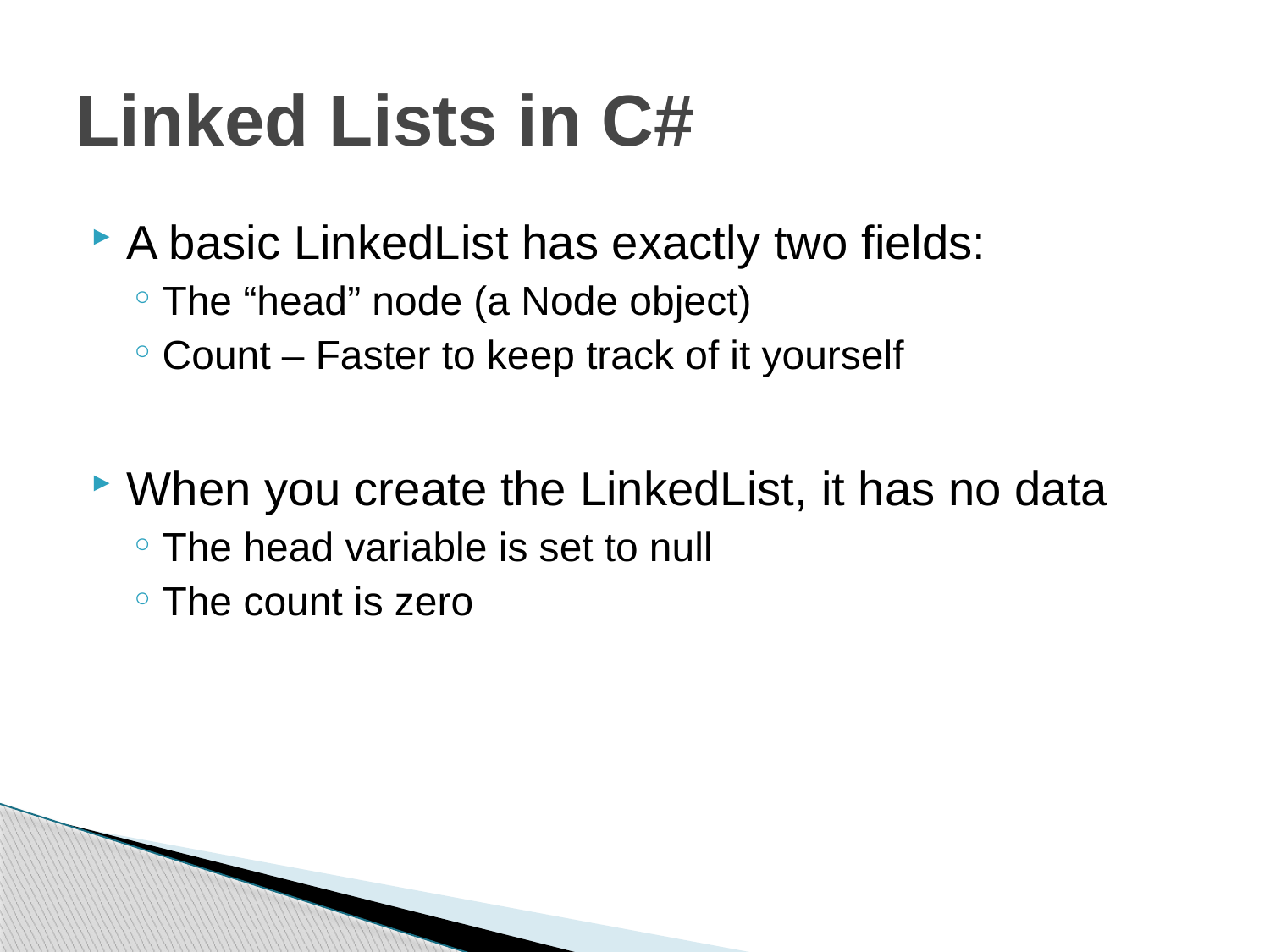

# Linked Lists in C#
A basic LinkedList has exactly two fields:
The “head” node (a Node object)
Count – Faster to keep track of it yourself

When you create the LinkedList, it has no data
The head variable is set to null
The count is zero